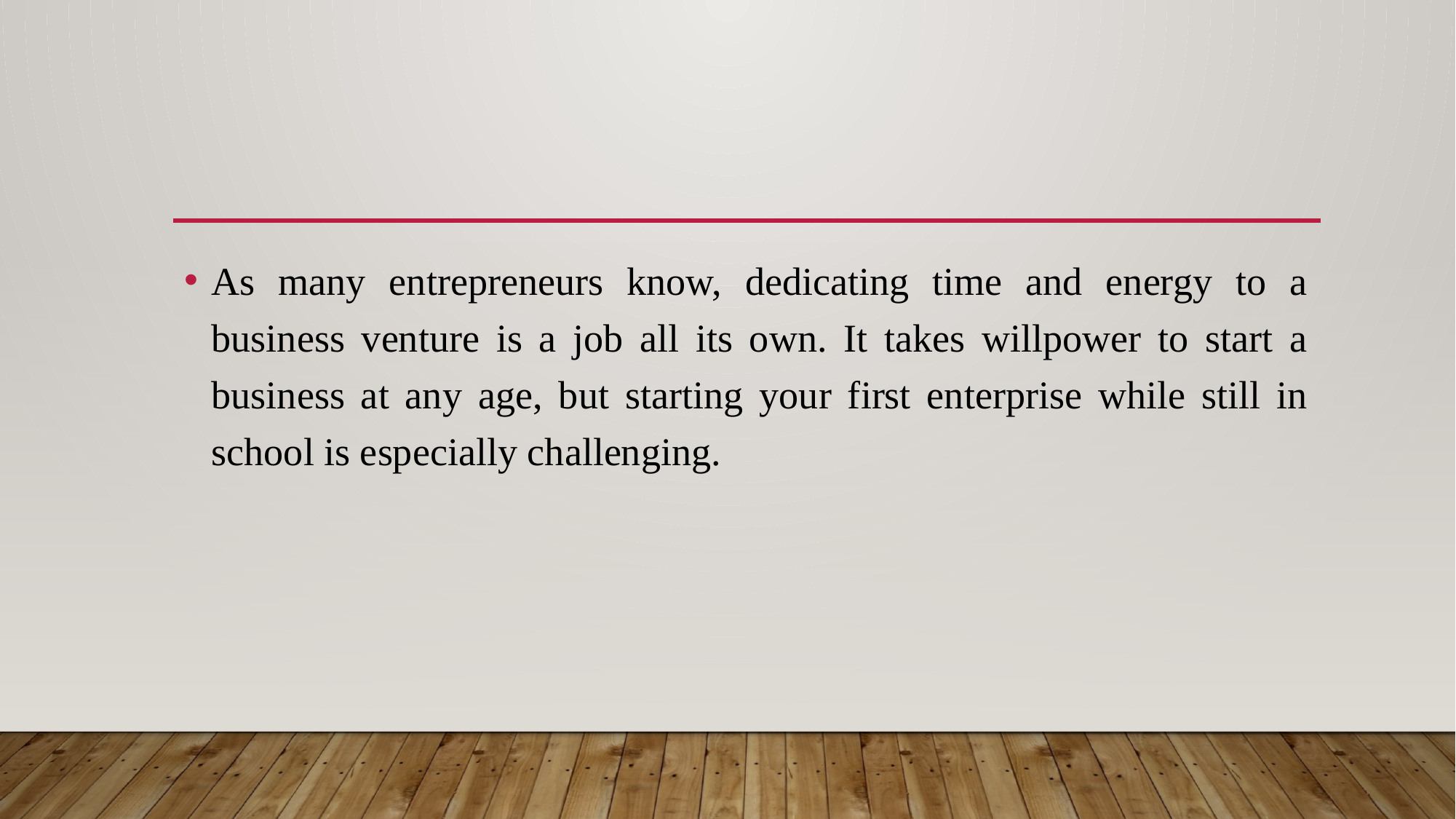

As many entrepreneurs know, dedicating time and energy to a business venture is a job all its own. It takes willpower to start a business at any age, but starting your first enterprise while still in school is especially challenging.